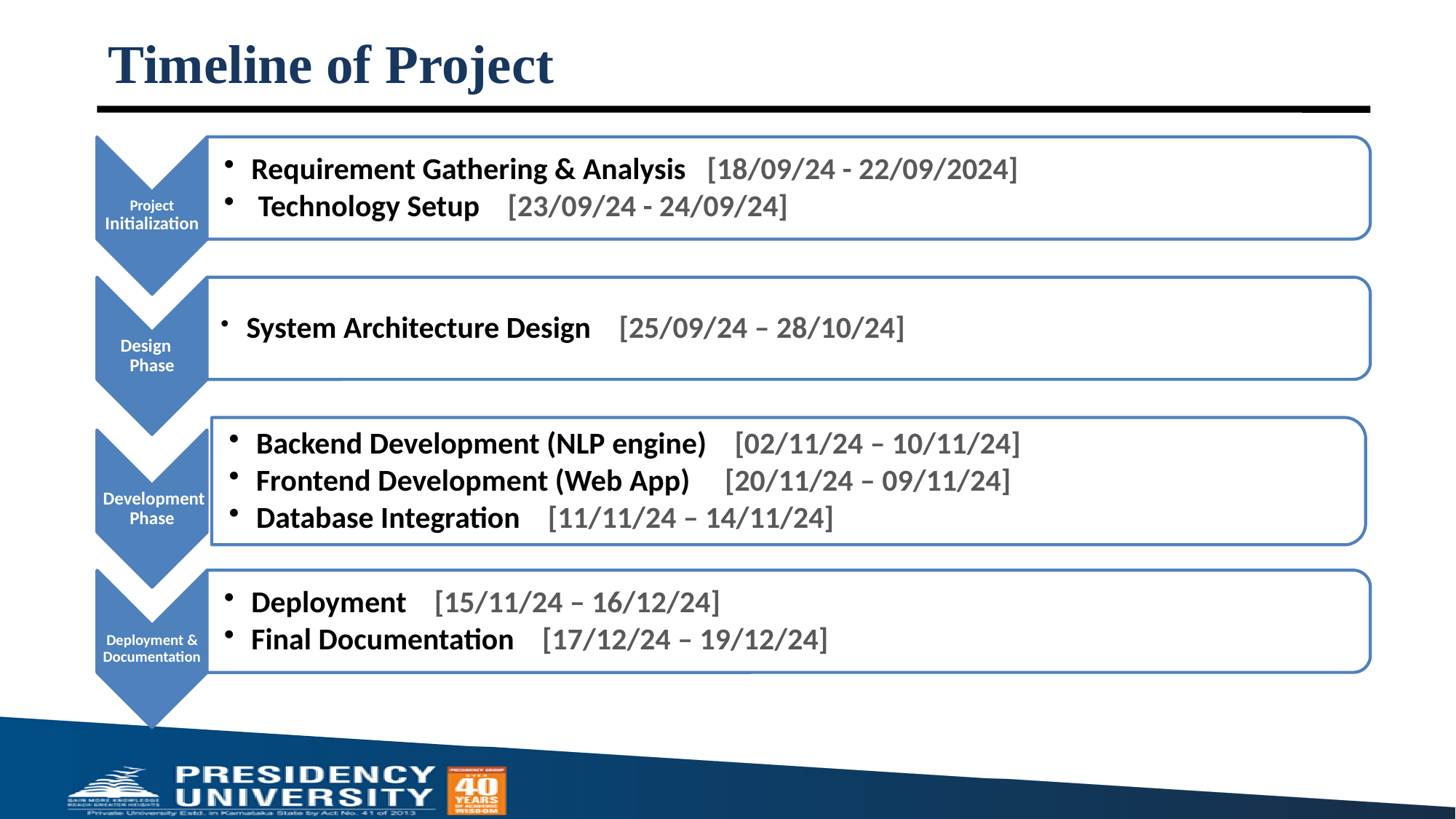

# Timeline of Project
Project Initialization
Requirement Gathering & Analysis   [18/09/24 - 22/09/2024]
 Technology Setup    [23/09/24 - 24/09/24]
Design    Phase
 System Architecture Design    [25/09/24 – 28/10/24]
 Development Phase
Backend Development (NLP engine)    [02/11/24 – 10/11/24]
Frontend Development (Web App)     [20/11/24 – 09/11/24]
Database Integration    [11/11/24 – 14/11/24]
Deployment & Documentation
Deployment    [15/11/24 – 16/12/24]
Final Documentation    [17/12/24 – 19/12/24]